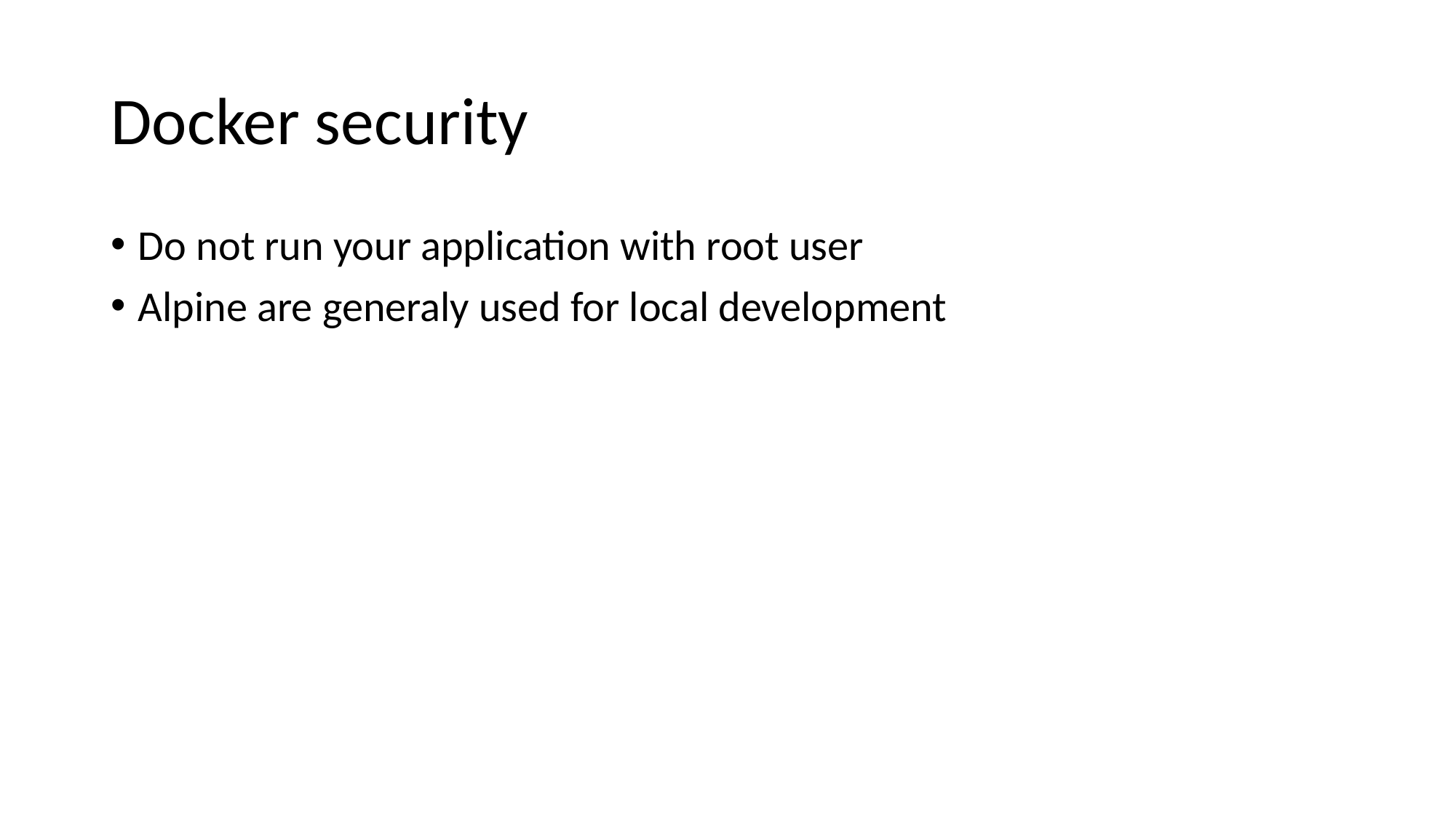

# Docker security
Do not run your application with root user
Alpine are generaly used for local development